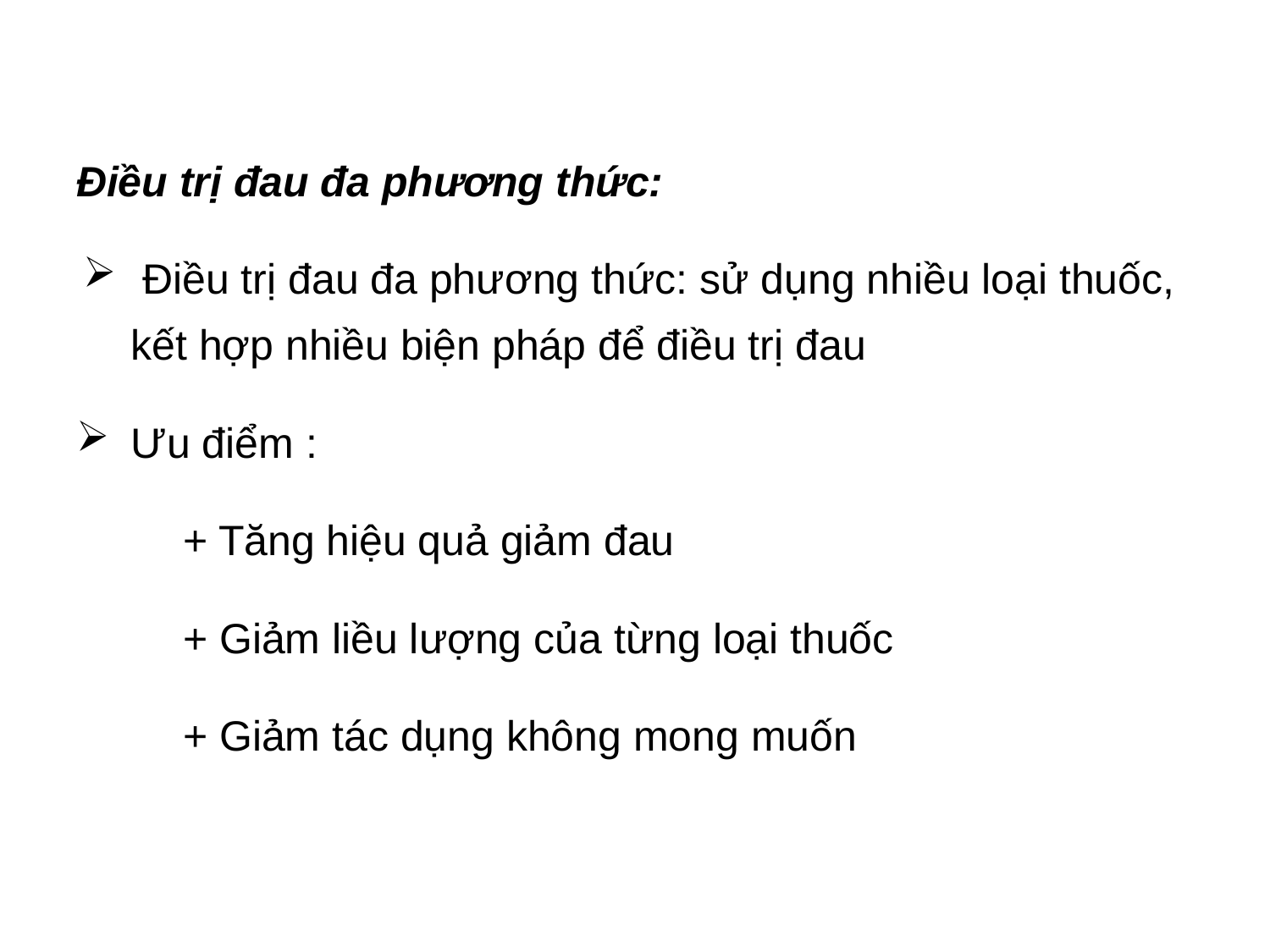

#
Điều trị đau đa phương thức:
 Điều trị đau đa phương thức: sử dụng nhiều loại thuốc, kết hợp nhiều biện pháp để điều trị đau
Ưu điểm :
         + Tăng hiệu quả giảm đau
         + Giảm liều lượng của từng loại thuốc
         + Giảm tác dụng không mong muốn